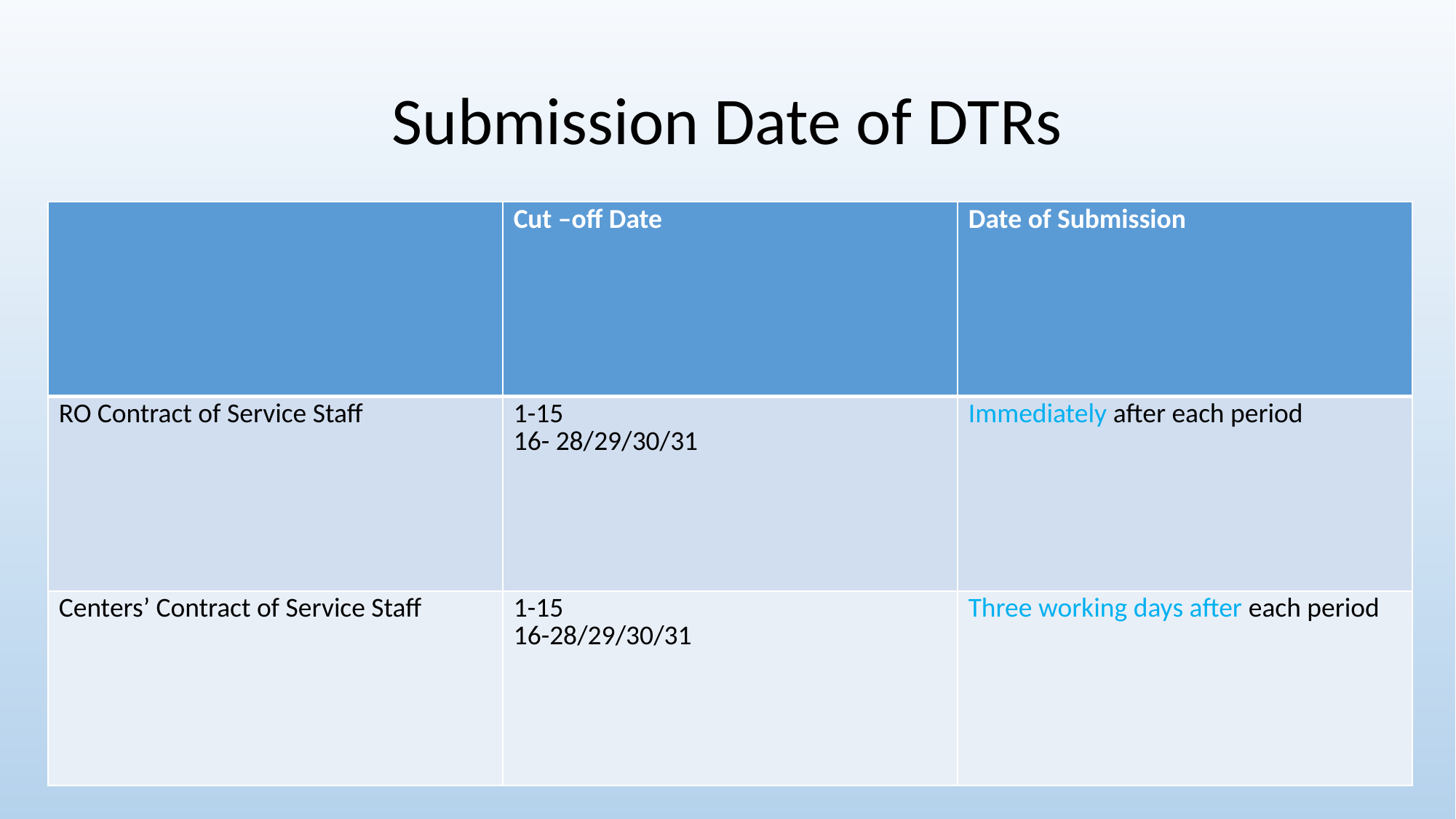

# Submission Date of DTRs
|  | Cut –off Date | Date of Submission |
| --- | --- | --- |
| RO Contract of Service Staff | 1-15 16- 28/29/30/31 | Immediately after each period |
| Centers’ Contract of Service Staff | 1-15 16-28/29/30/31 | Three working days after each period |